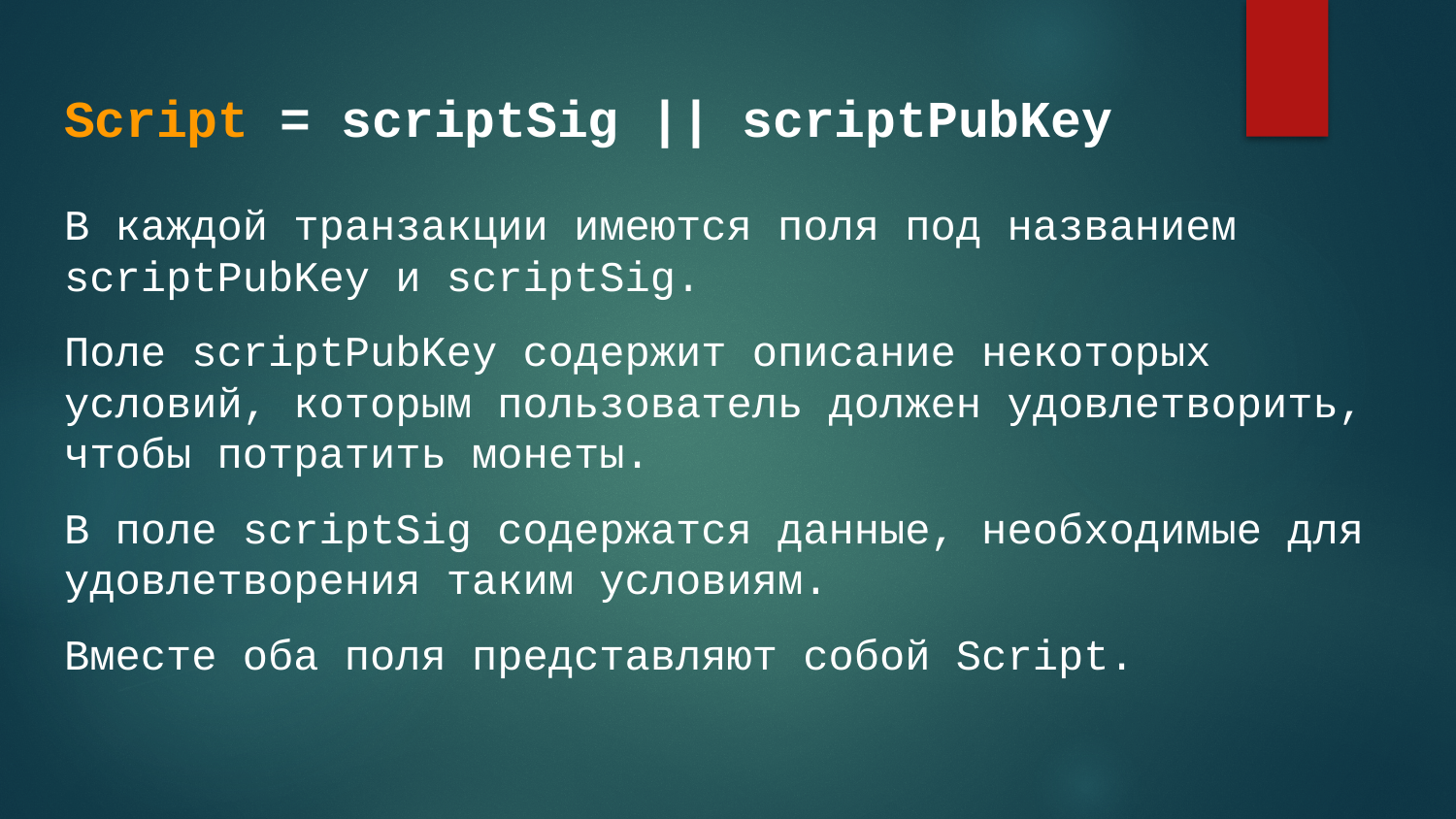

# Script = scriptSig || scriptPubKey
В каждой транзакции имеются поля под названием scriptPubKey и scriptSig.
Поле scriptPubKey содержит описание некоторых условий, которым пользователь должен удовлетворить, чтобы потратить монеты.
В поле scriptSig содержатся данные, необходимые для удовлетворения таким условиям.
Вместе оба поля представляют собой Script.